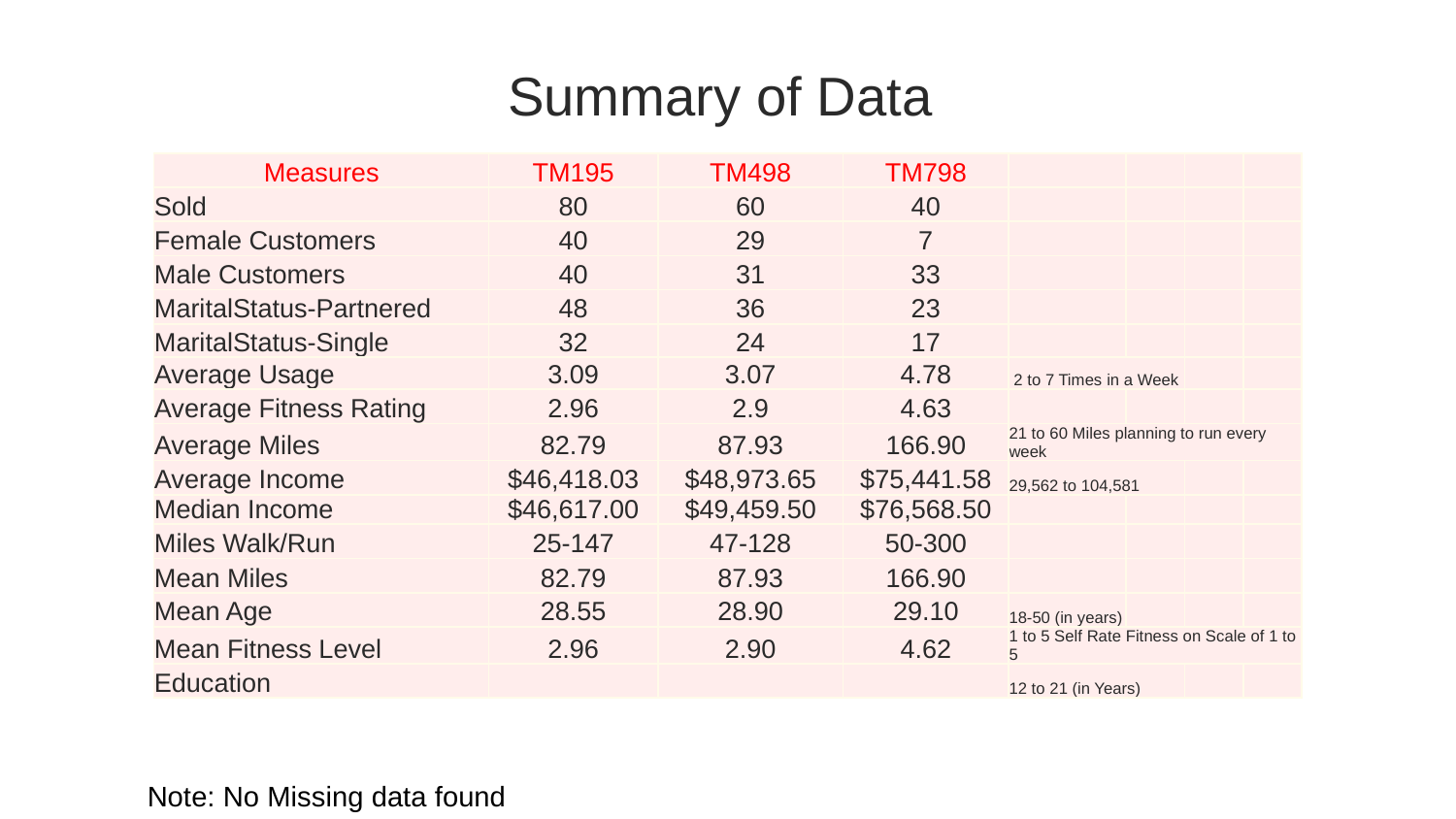

# Summary of Data
| Measures | TM195 | TM498 | TM798 |  |  |  |  |
| --- | --- | --- | --- | --- | --- | --- | --- |
| Sold | 80 | 60 | 40 |  |  |  |  |
| Female Customers | 40 | 29 | 7 |  |  |  |  |
| Male Customers | 40 | 31 | 33 |  |  |  |  |
| MaritalStatus-Partnered | 48 | 36 | 23 |  |  |  |  |
| MaritalStatus-Single | 32 | 24 | 17 |  |  |  |  |
| Average Usage | 3.09 | 3.07 | 4.78 | 2 to 7 Times in a Week |  |  |  |
| Average Fitness Rating | 2.96 | 2.9 | 4.63 |  |  |  |  |
| Average Miles | 82.79 | 87.93 | 166.90 | 21 to 60 Miles planning to run every week |  |  |  |
| Average Income | $46,418.03 | $48,973.65 | $75,441.58 | 29,562 to 104,581 |  |  |  |
| Median Income | $46,617.00 | $49,459.50 | $76,568.50 |  |  |  |  |
| Miles Walk/Run | 25-147 | 47-128 | 50-300 |  |  |  |  |
| Mean Miles | 82.79 | 87.93 | 166.90 |  |  |  |  |
| Mean Age | 28.55 | 28.90 | 29.10 | 18-50 (in years) |  |  |  |
| Mean Fitness Level | 2.96 | 2.90 | 4.62 | 1 to 5 Self Rate Fitness on Scale of 1 to 5 |  |  |  |
| Education |  |  |  | 12 to 21 (in Years) |  |  |  |
Note: No Missing data found